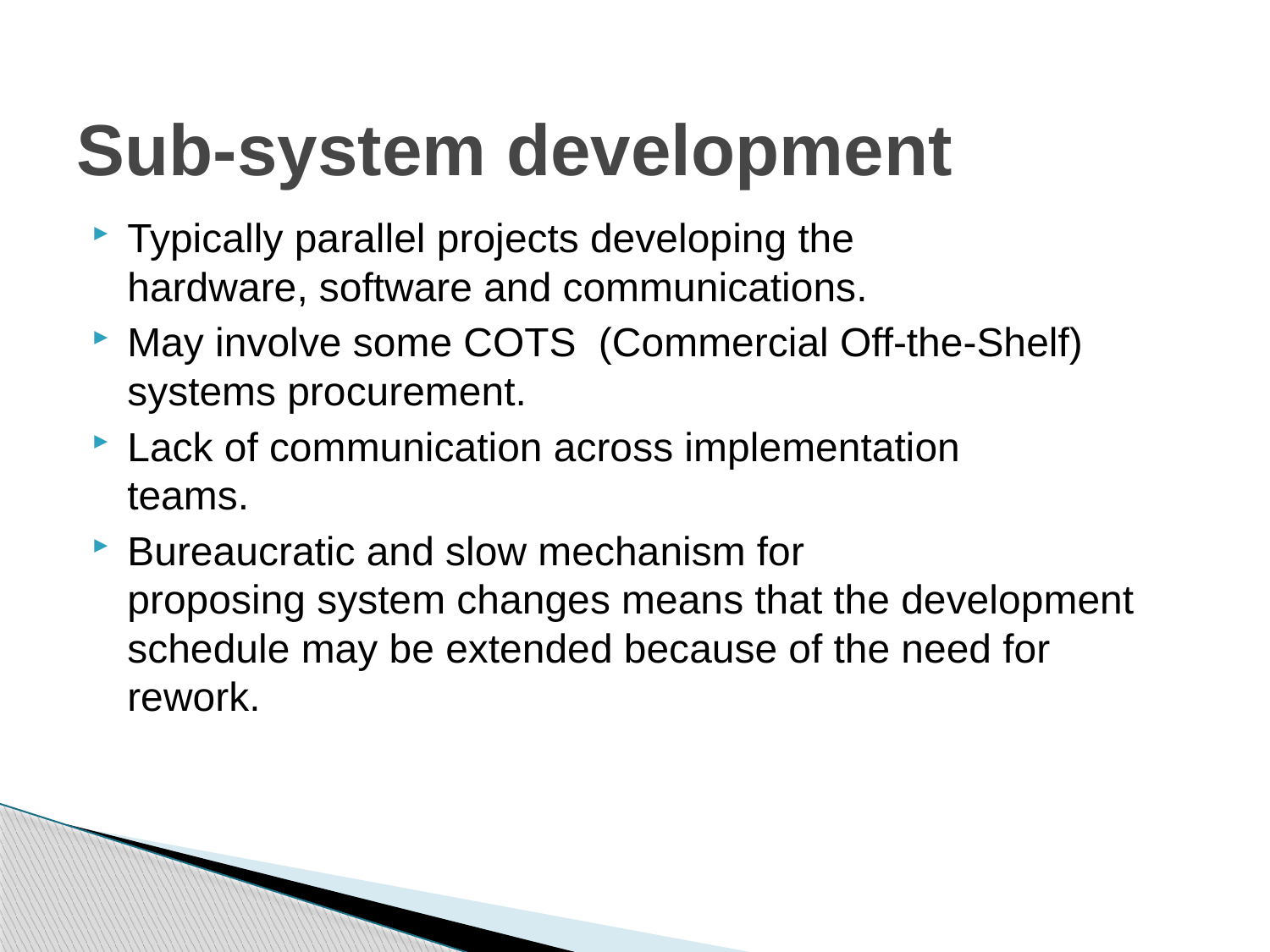

# Sub-system development
Typically parallel projects developing the
hardware, software and communications.
May involve some COTS  (Commercial Off-the-Shelf) systems procurement.
Lack of communication across implementation
teams.
Bureaucratic and slow mechanism for
proposing system changes means that the development schedule may be extended because of the need for rework.